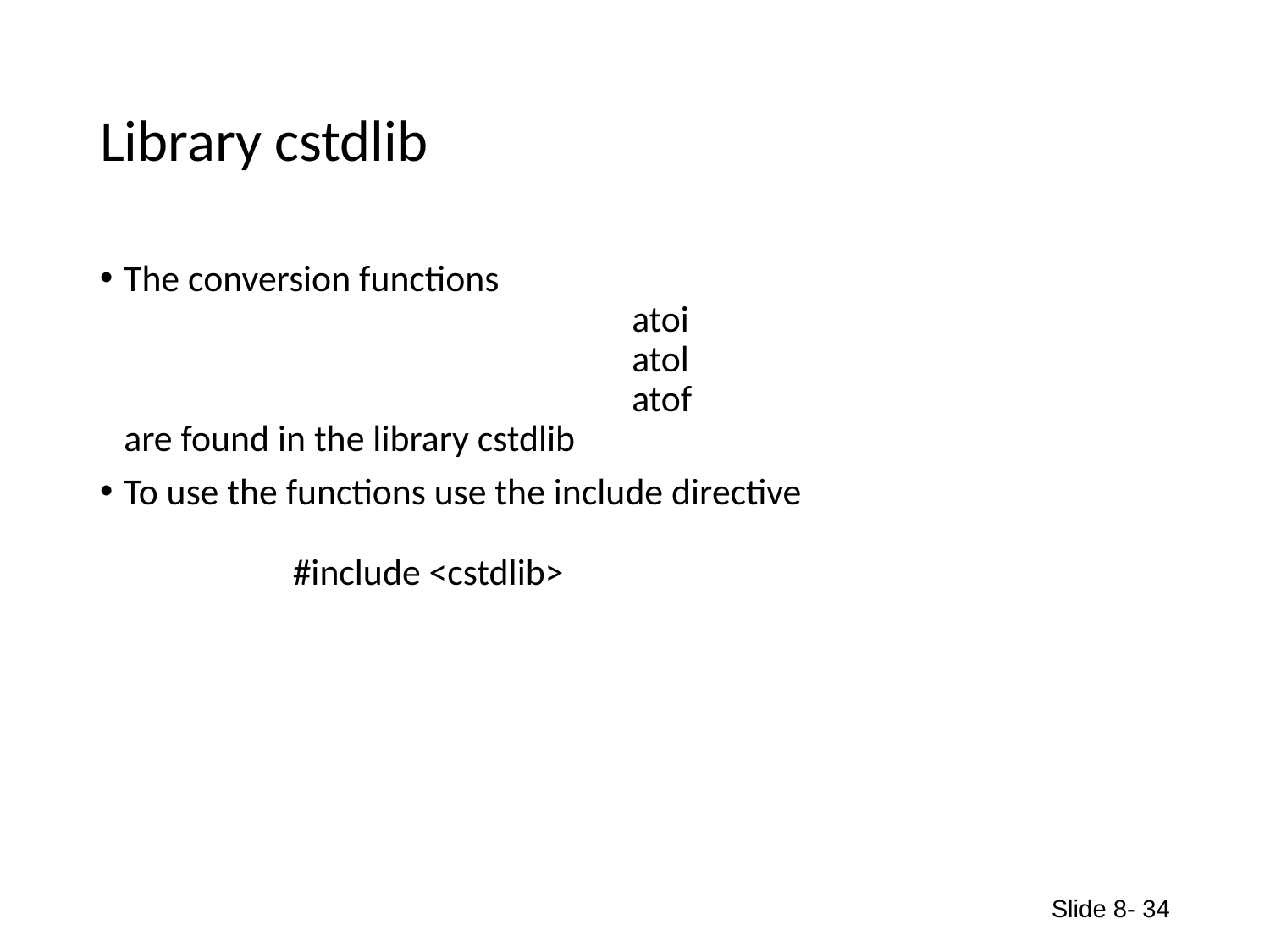

# Library cstdlib
The conversion functions
 				atoi
 				atol
				atof
are found in the library cstdlib
To use the functions use the include directive
                    #include <cstdlib>
Slide 8- 34